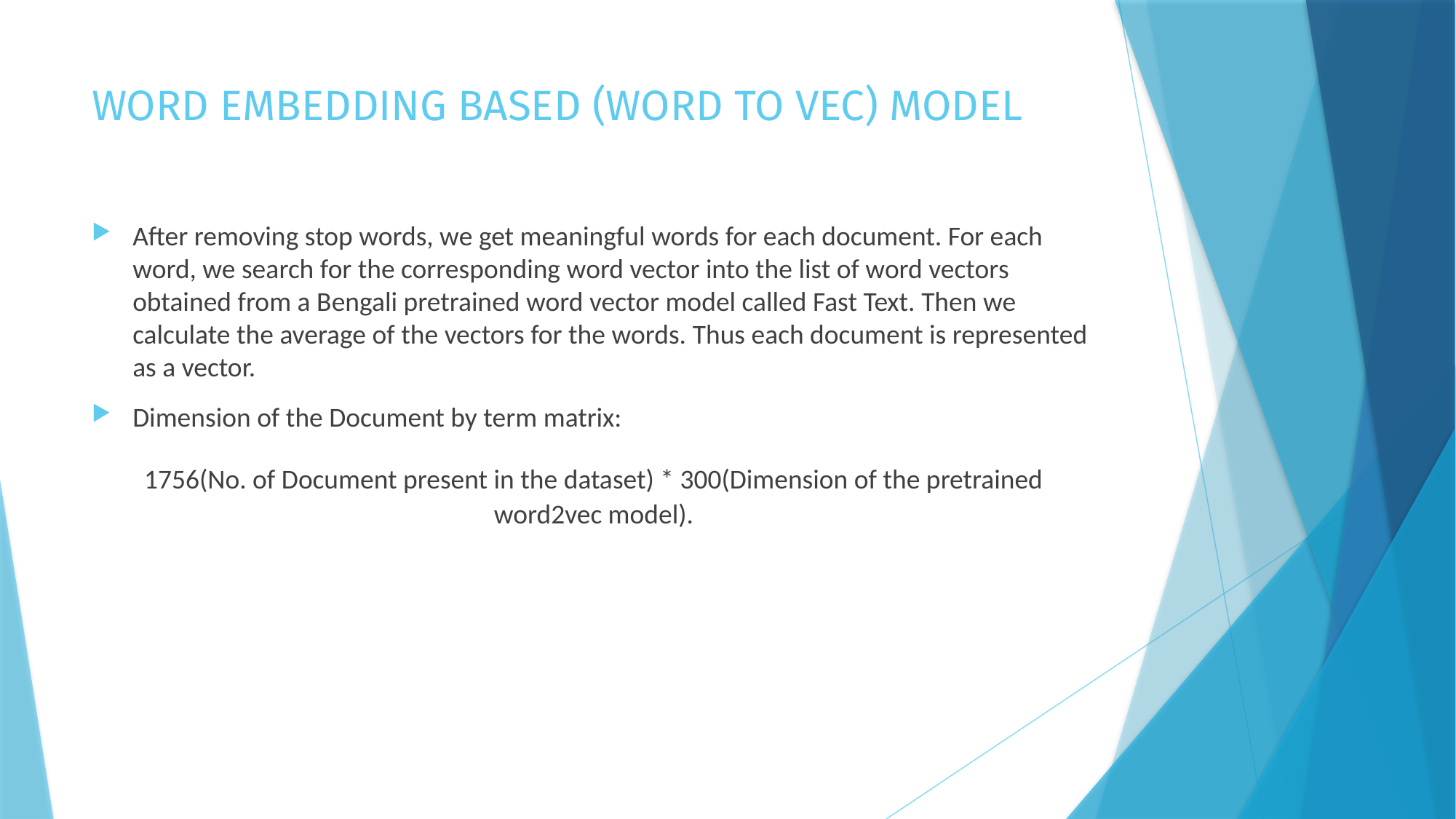

# WORD EMBEDDING BASED (WORD TO VEC) MODEL
After removing stop words, we get meaningful words for each document. For each word, we search for the corresponding word vector into the list of word vectors obtained from a Bengali pretrained word vector model called Fast Text. Then we calculate the average of the vectors for the words. Thus each document is represented as a vector.
Dimension of the Document by term matrix:
1756(No. of Document present in the dataset) * 300(Dimension of the pretrained word2vec model).